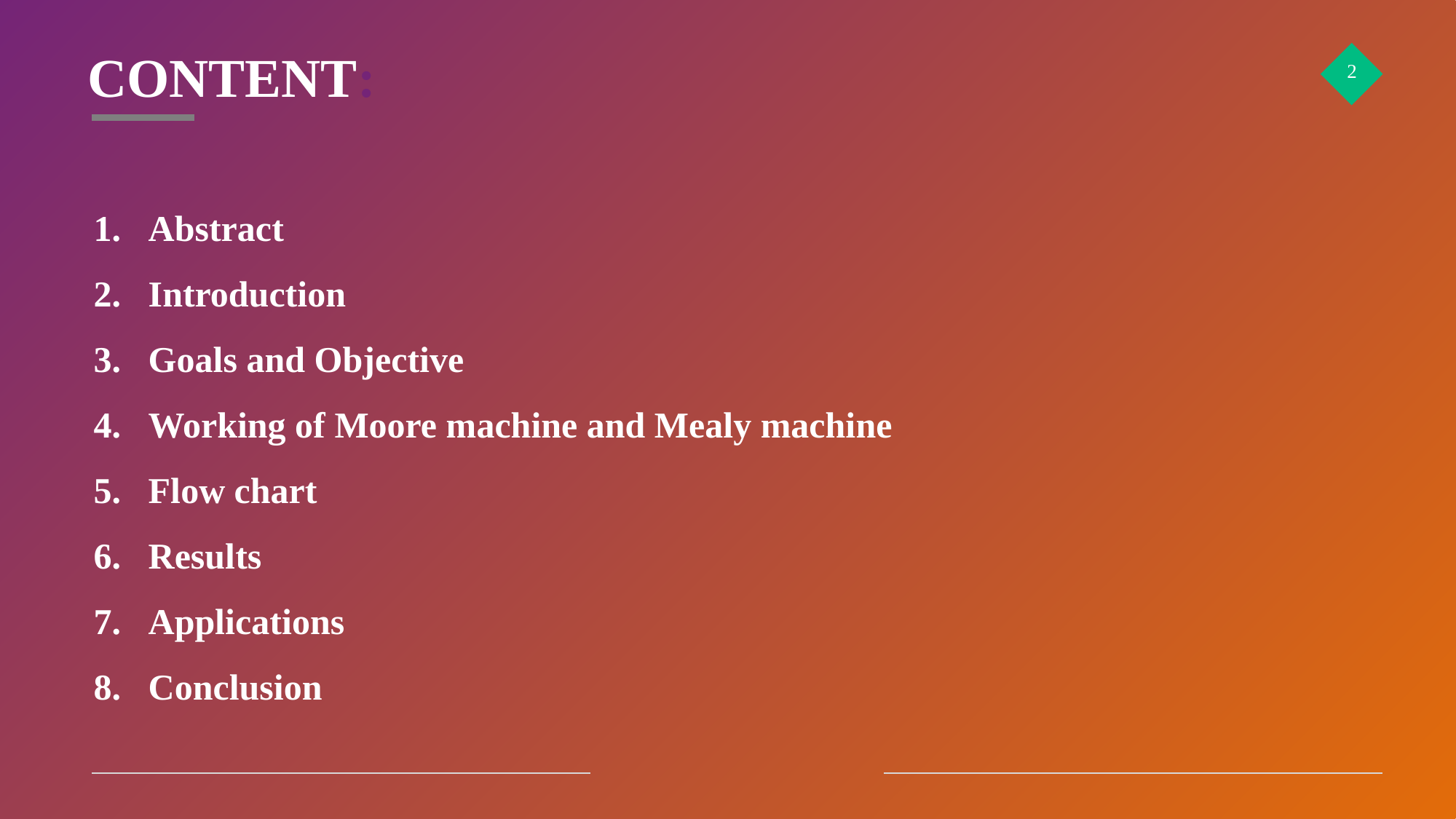

# CONTENT:
2
Abstract
Introduction
Goals and Objective
Working of Moore machine and Mealy machine
Flow chart
Results
Applications
Conclusion